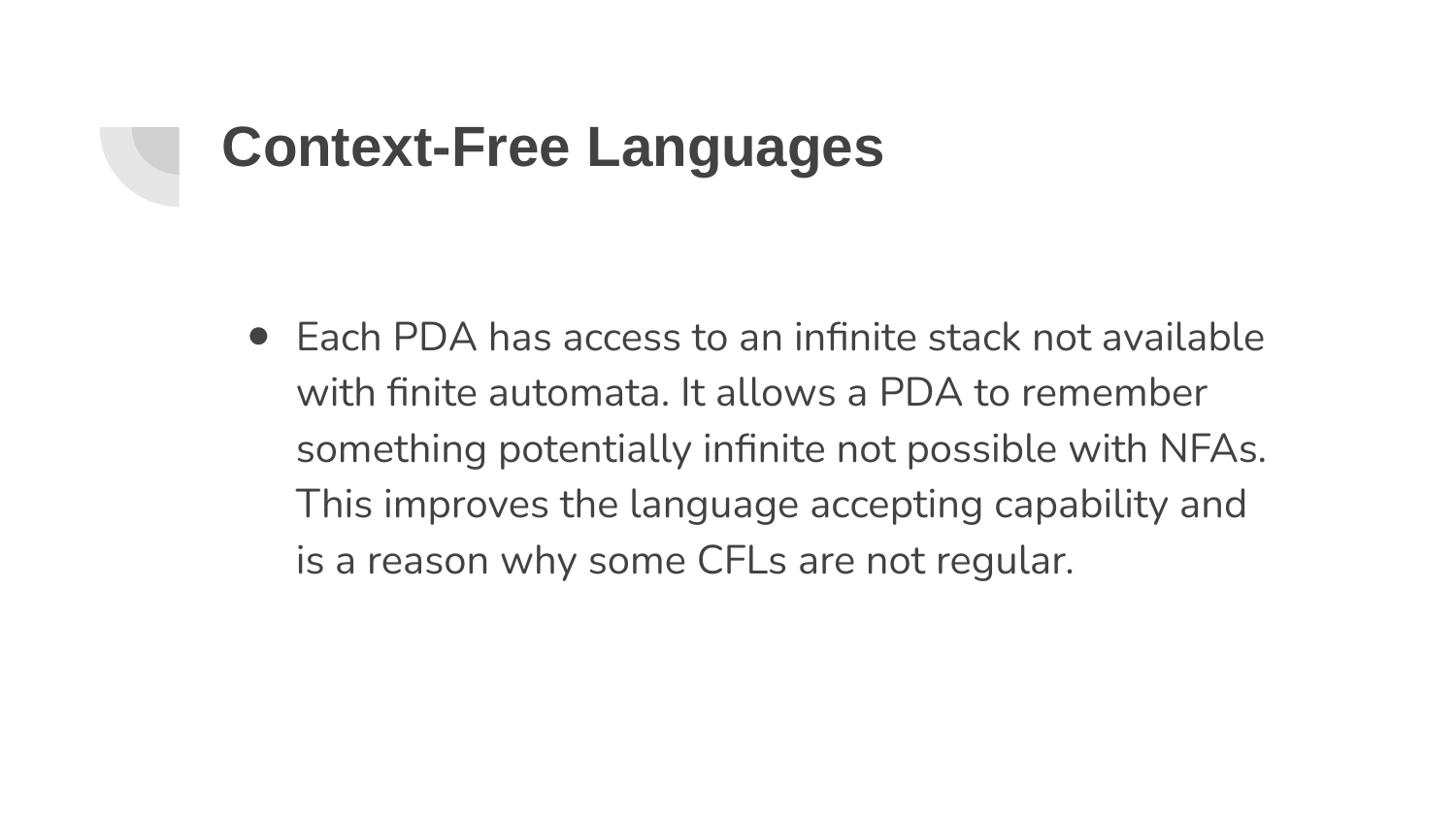

# Context-Free Languages
Each PDA has access to an infinite stack not available with finite automata. It allows a PDA to remember something potentially infinite not possible with NFAs. This improves the language accepting capability and is a reason why some CFLs are not regular.